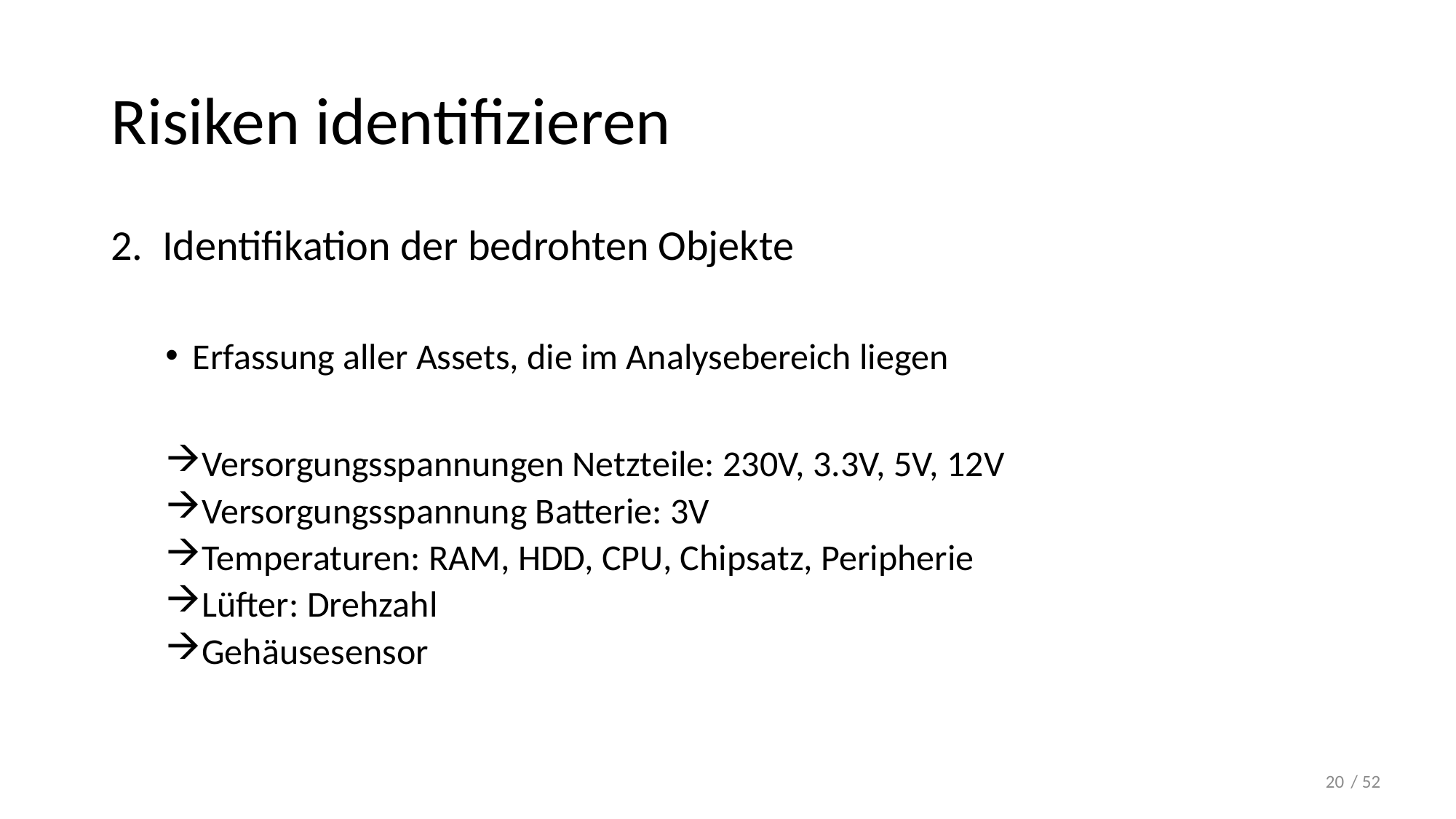

# Risiken identifizieren
2.  Identifikation der bedrohten Objekte

Erfassung aller Assets, die im Analysebereich liegen

Versorgungsspannungen Netzteile: 230V, 3.3V, 5V, 12V
Versorgungsspannung Batterie: 3V
Temperaturen: RAM, HDD, CPU, Chipsatz, Peripherie
Lüfter: Drehzahl
Gehäusesensor
/ 52
20